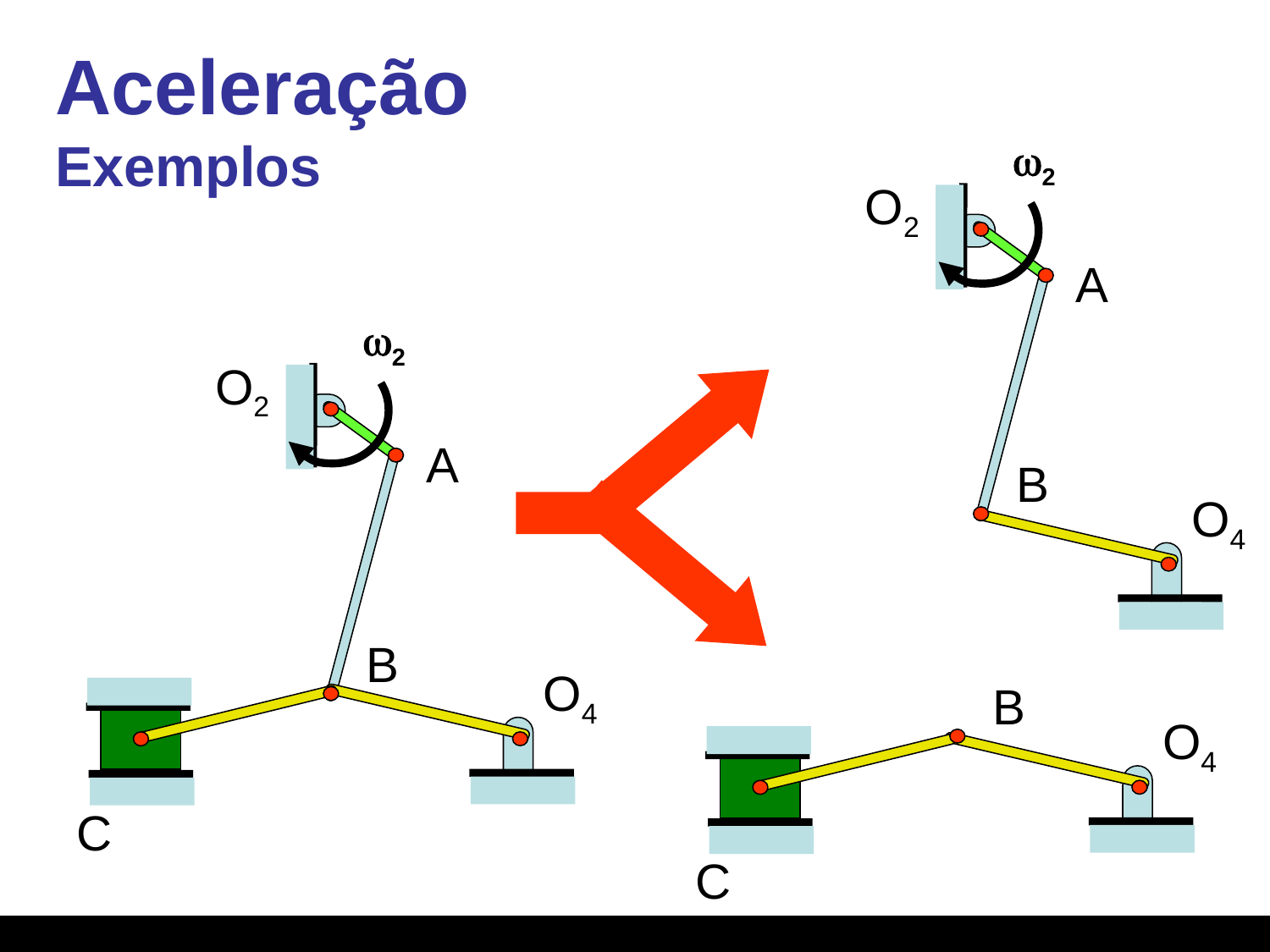

# Aceleração Exemplos
ω2

O2

A

B
O4

ω2

O2

A

B
O4

B
O4

C

C